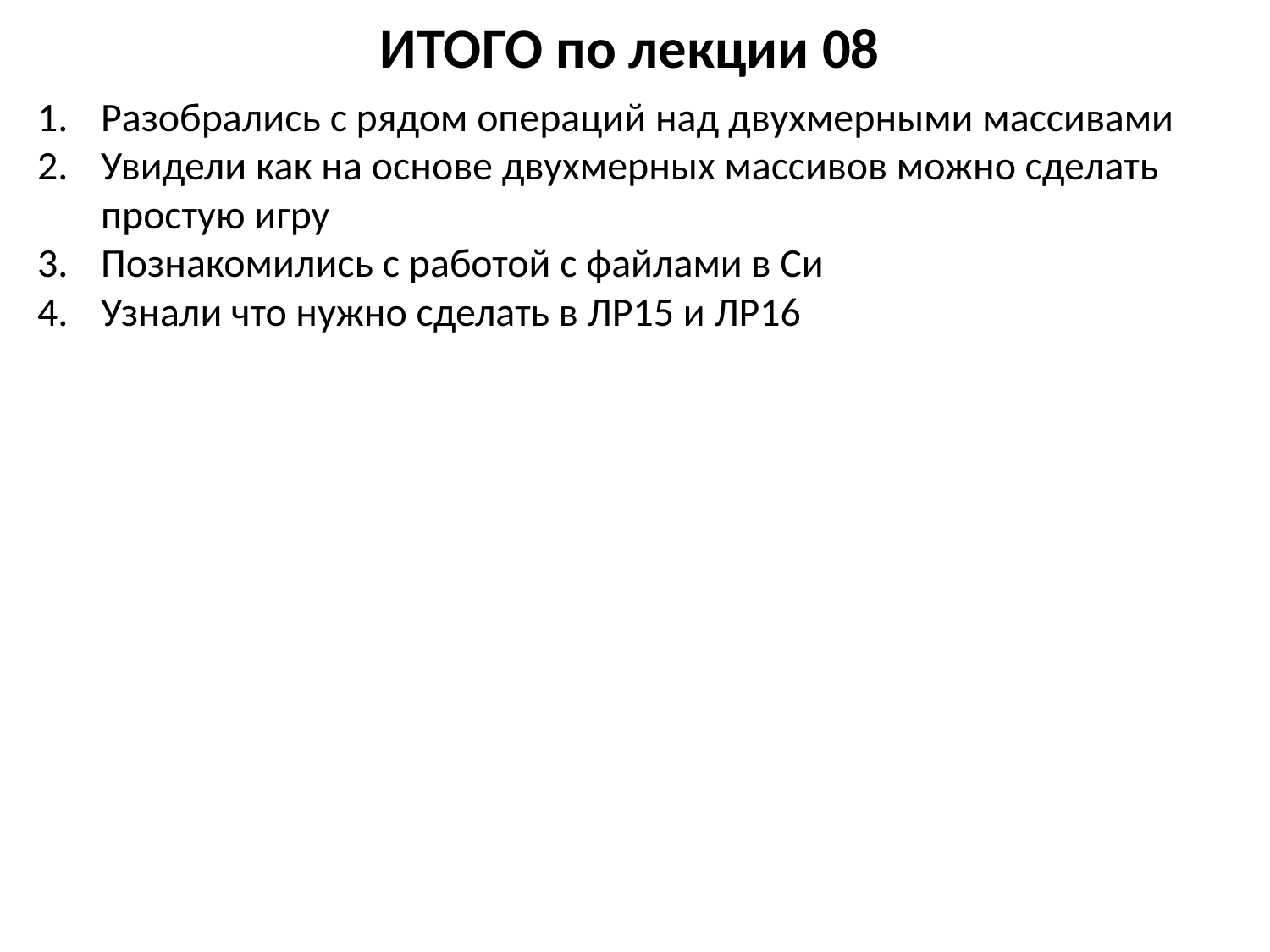

# ИТОГО по лекции 08
Разобрались с рядом операций над двухмерными массивами
Увидели как на основе двухмерных массивов можно сделать простую игру
Познакомились с работой с файлами в Си
Узнали что нужно сделать в ЛР15 и ЛР16